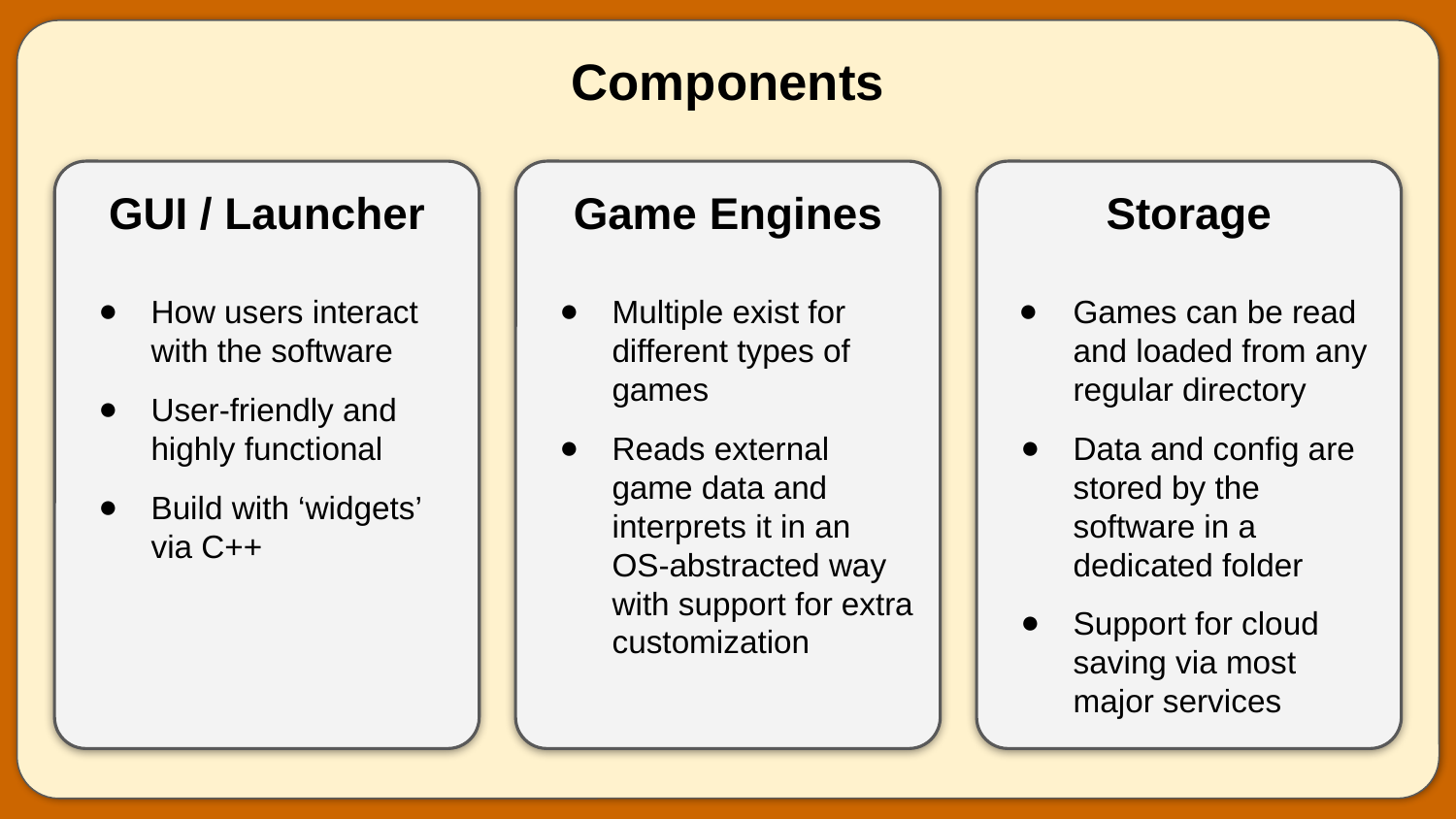

# Components
GUI / Launcher

How users interact with the software
User-friendly and highly functional
Build with ‘widgets’ via C++
Game Engines

Multiple exist for different types of games
Reads external game data and interprets it in an OS-abstracted way with support for extra customization

Storage

Games can be read and loaded from any regular directory
Data and config are stored by the software in a dedicated folder
Support for cloud saving via most major services